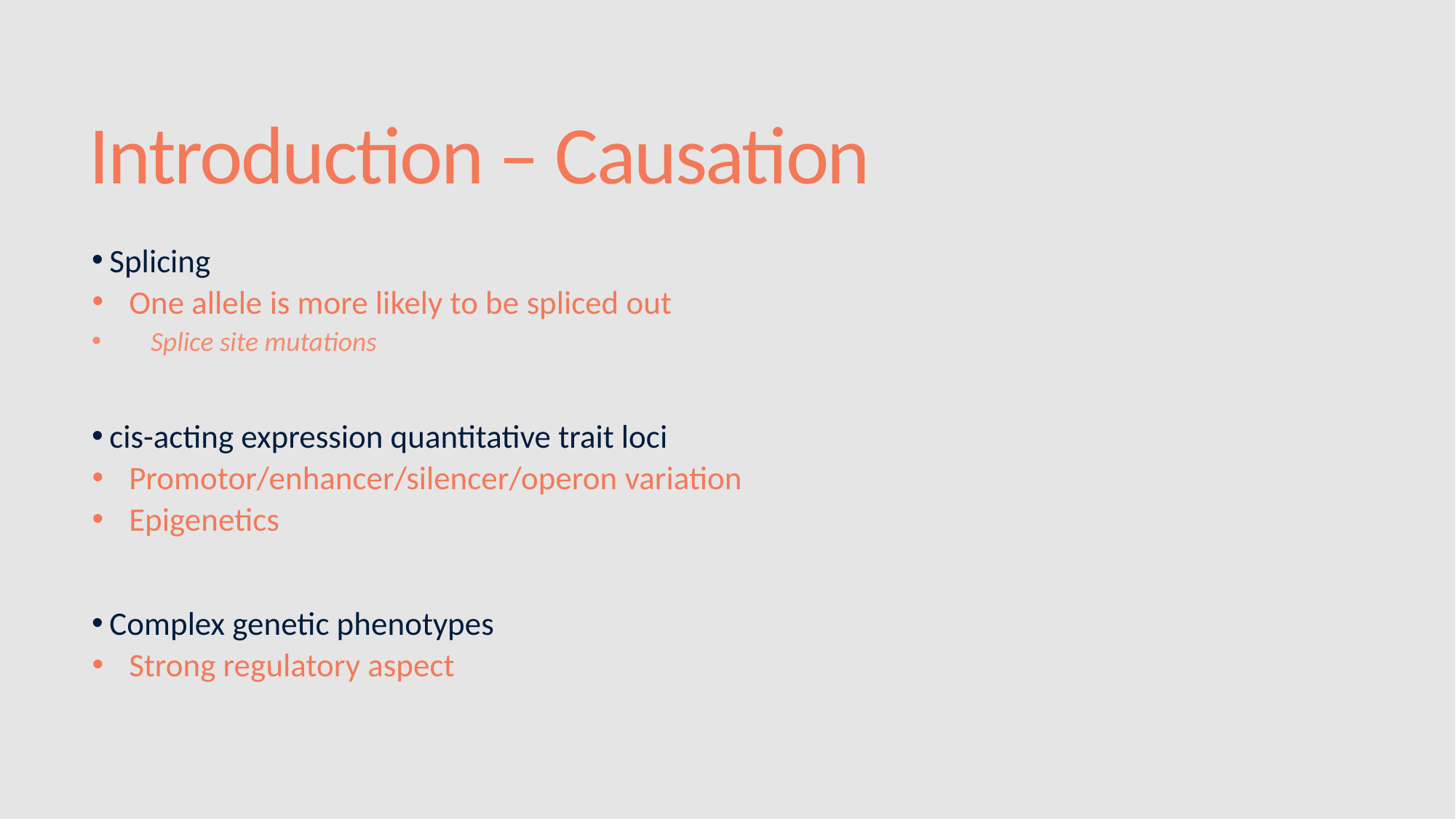

# Introduction – Causation
 Splicing
One allele is more likely to be spliced out
Splice site mutations

 cis-acting expression quantitative trait loci
Promotor/enhancer/silencer/operon variation
Epigenetics

 Complex genetic phenotypes
Strong regulatory aspect